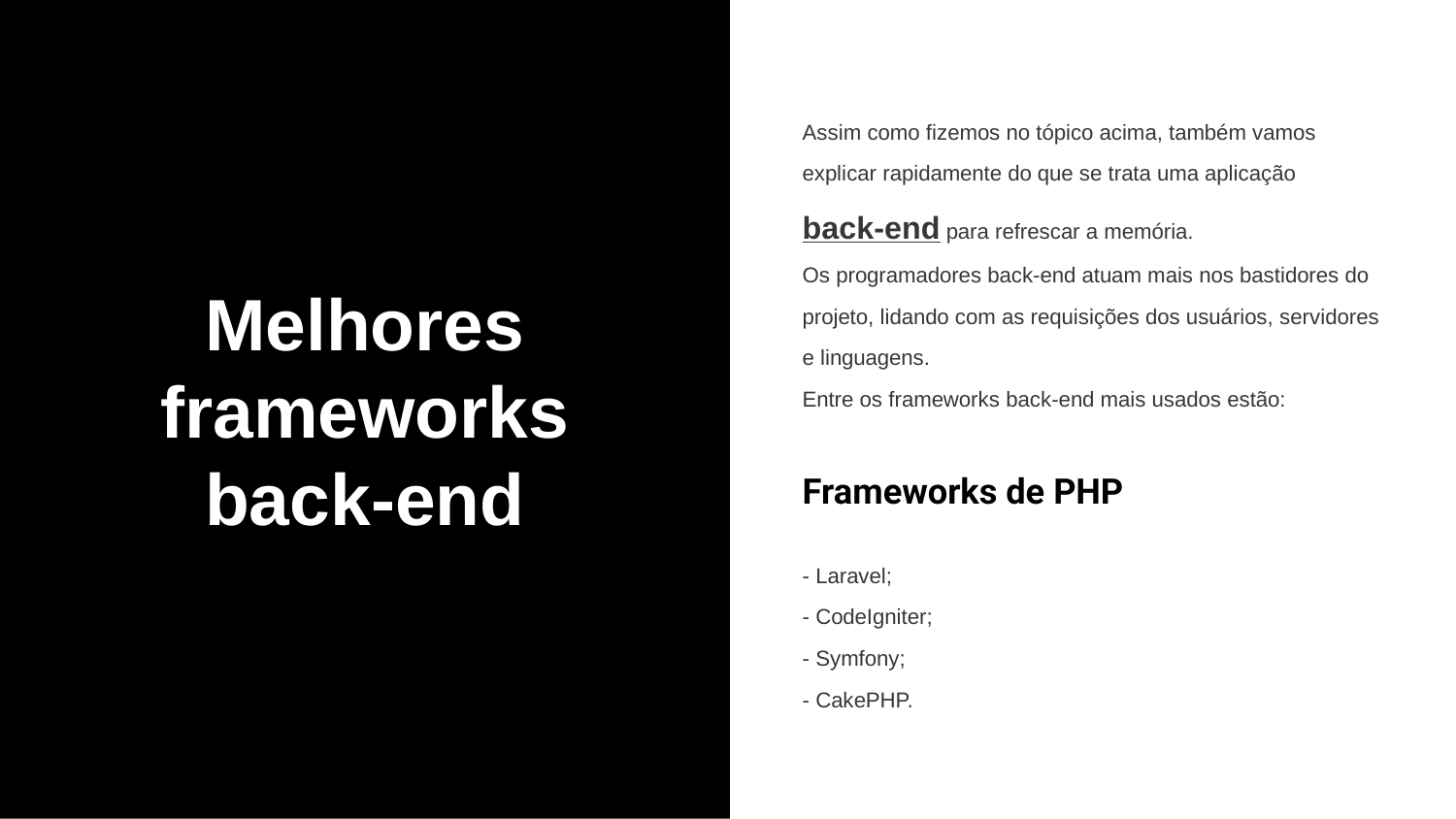

# Melhores frameworks back-end
Assim como fizemos no tópico acima, também vamos explicar rapidamente do que se trata uma aplicação back-end para refrescar a memória.
Os programadores back-end atuam mais nos bastidores do projeto, lidando com as requisições dos usuários, servidores e linguagens.
Entre os frameworks back-end mais usados estão:
Frameworks de PHP
- Laravel;
- CodeIgniter;
- Symfony;
- CakePHP.